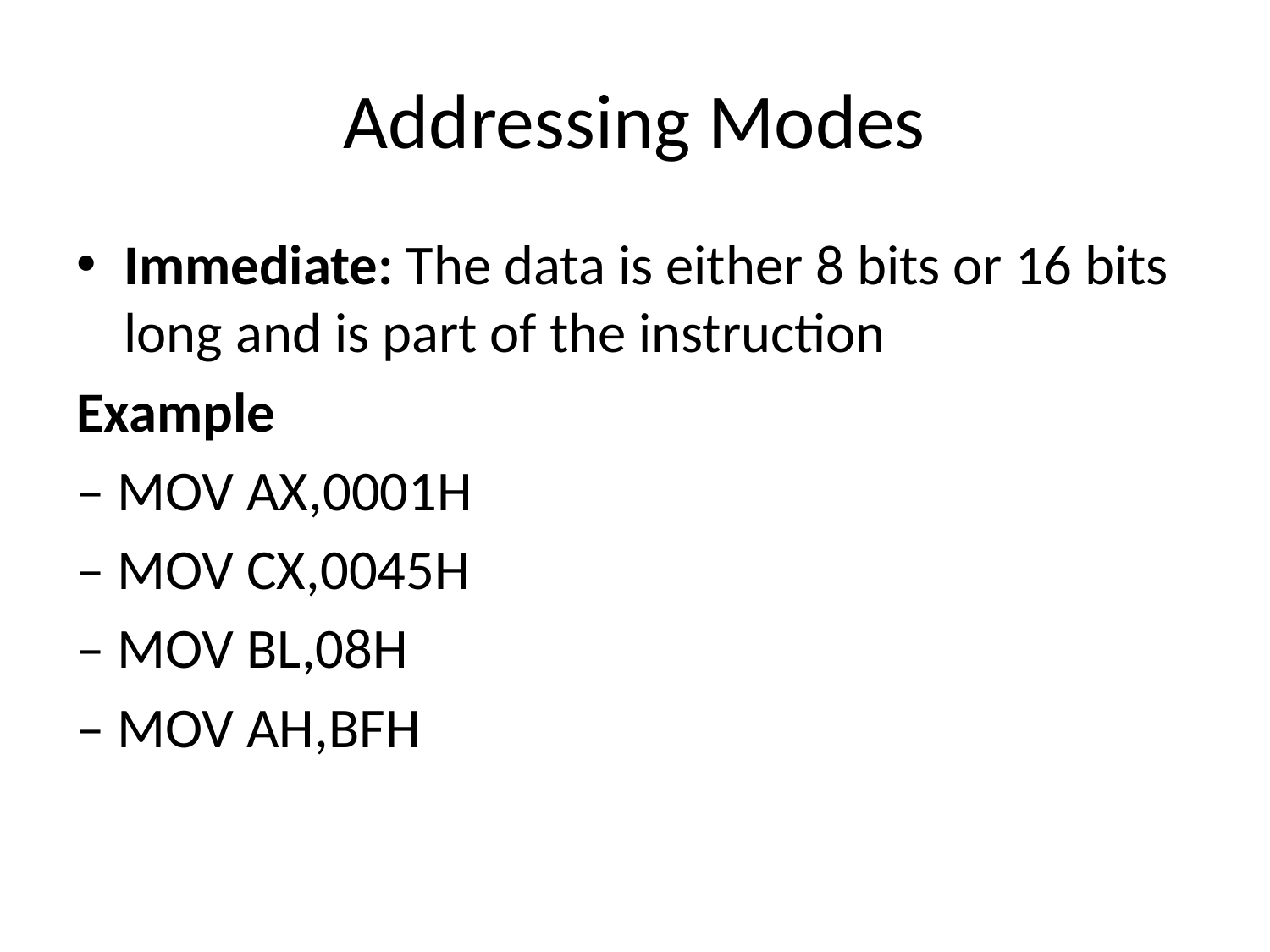

# Addressing Modes
Immediate: The data is either 8 bits or 16 bits long and is part of the instruction
Example
– MOV AX,0001H
– MOV CX,0045H
– MOV BL,08H
– MOV AH,BFH